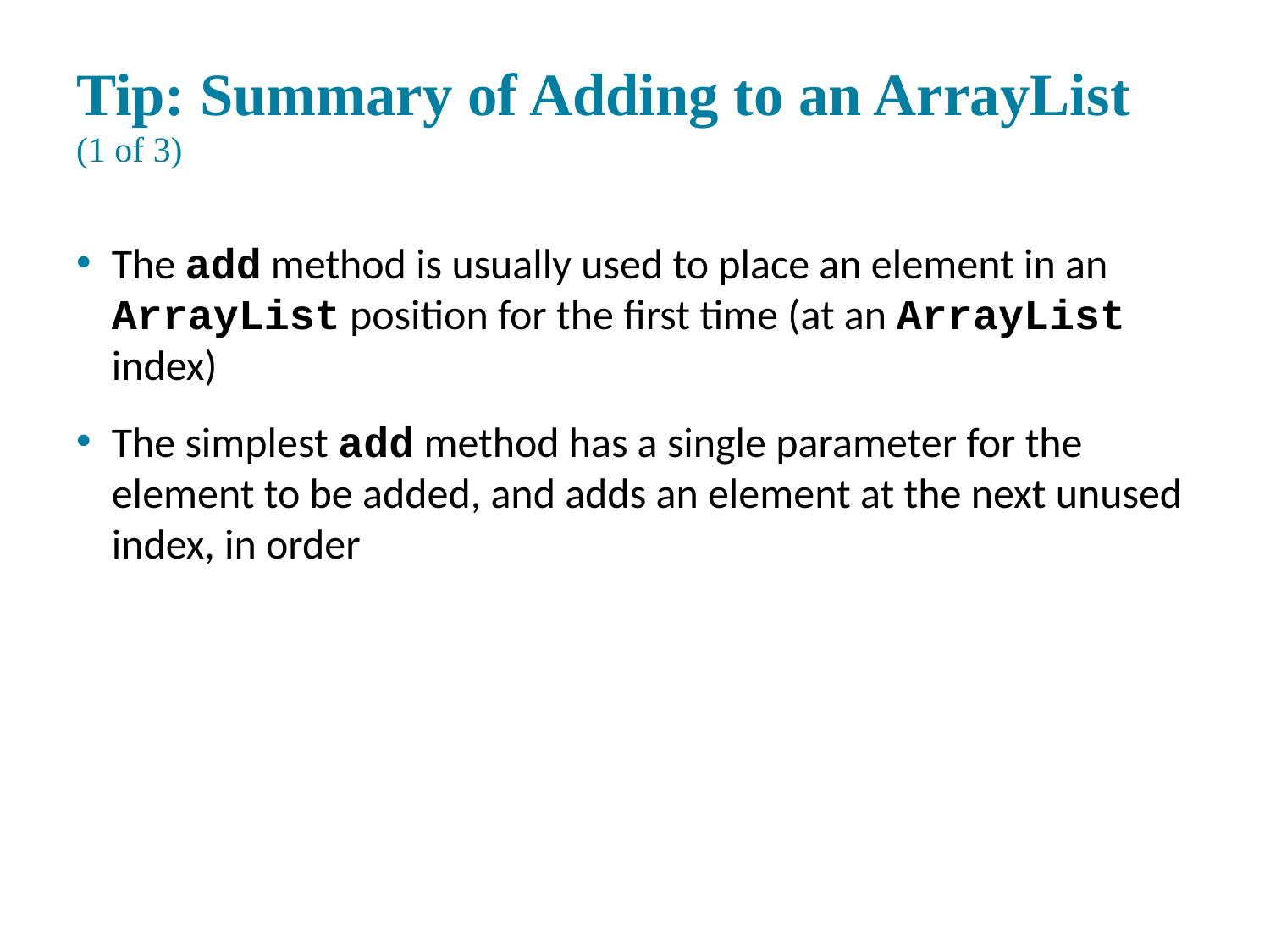

# Tip: Summary of Adding to an ArrayList (1 of 3)
The add method is usually used to place an element in an ArrayList position for the first time (at an ArrayList index)
The simplest add method has a single parameter for the element to be added, and adds an element at the next unused index, in order